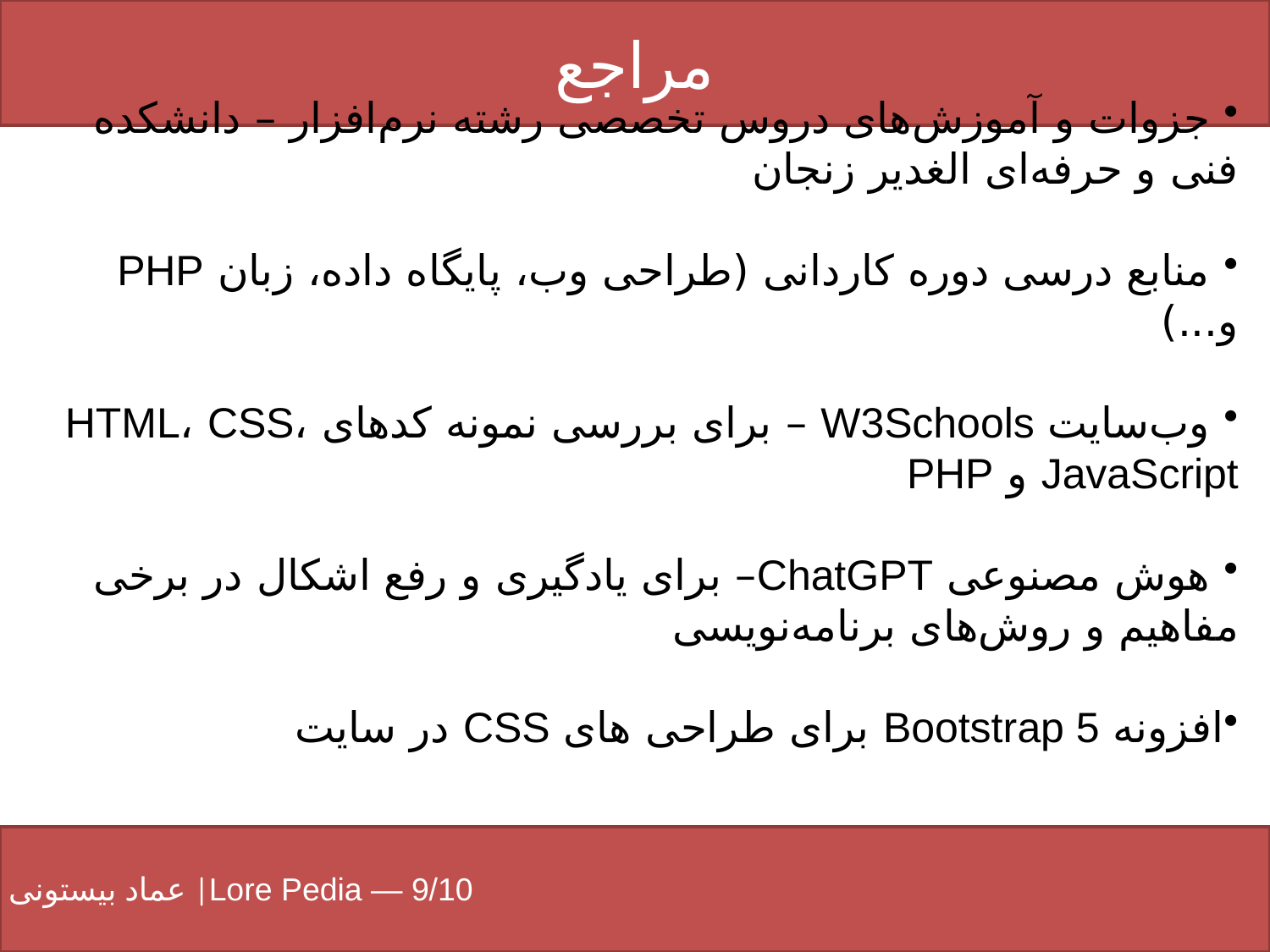

مراجع

عماد بیستونی |Lore Pedia — 9/10
 جزوات و آموزش‌های دروس تخصصی رشته نرم‌افزار – دانشکده فنی و حرفه‌ای الغدیر زنجان
 منابع درسی دوره کاردانی (طراحی وب، پایگاه داده، زبان PHP و...)
 وب‌سایت W3Schools – برای بررسی نمونه کدهای HTML، CSS، JavaScript و PHP
 هوش مصنوعی ChatGPT– برای یادگیری و رفع اشکال در برخی مفاهیم و روش‌های برنامه‌نویسی

افزونه Bootstrap 5 برای طراحی های CSS در سایت

عماد بیستونی | عنوان: Lore Pedia — 9/10